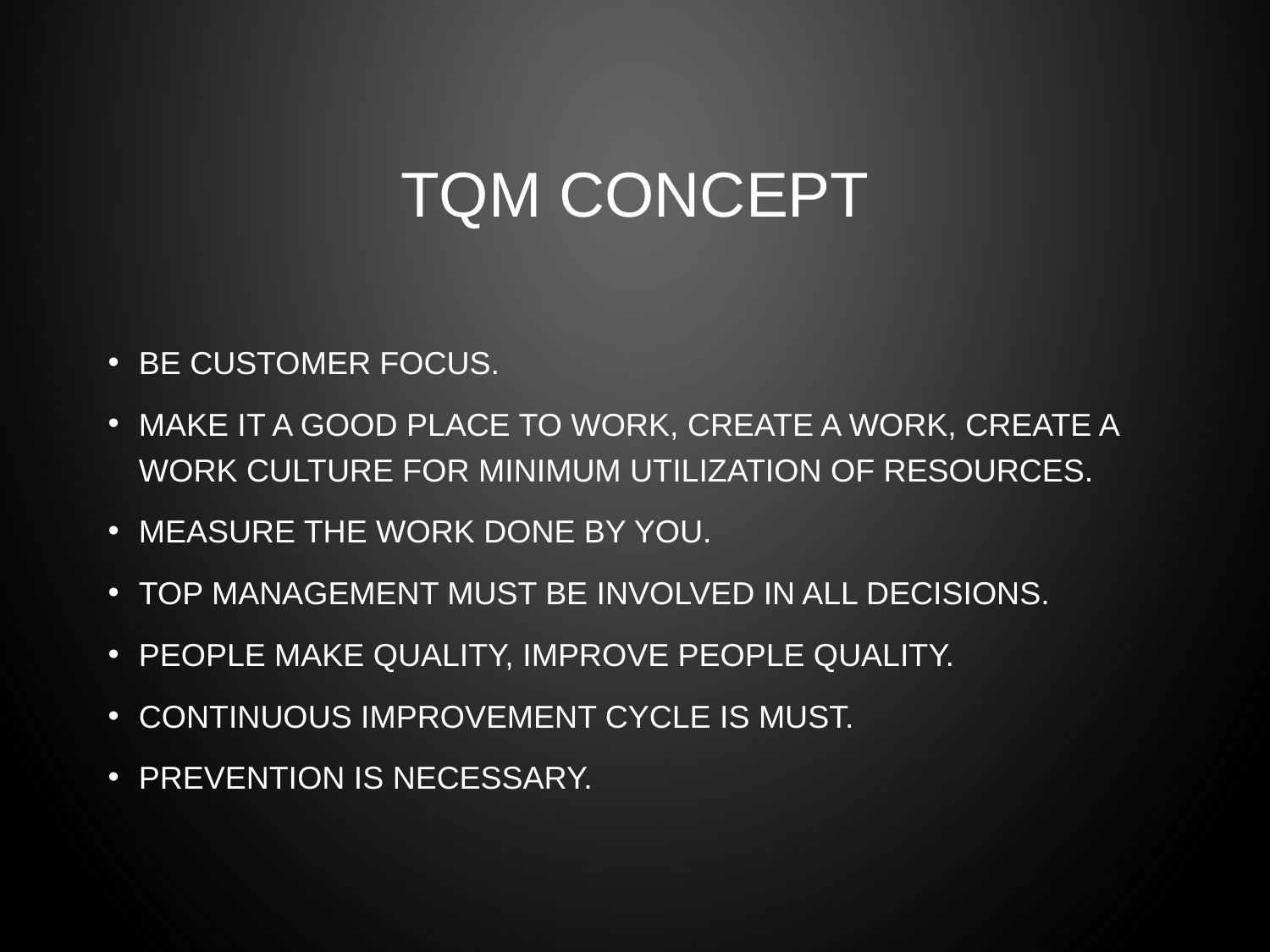

# TQM Concept
Be customer focus.
Make it a good place to work, create a work, create a work culture for minimum utilization of resources.
Measure the work done by you.
Top management must be involved in all decisions.
People make quality, improve people quality.
Continuous improvement cycle is must.
Prevention is necessary.